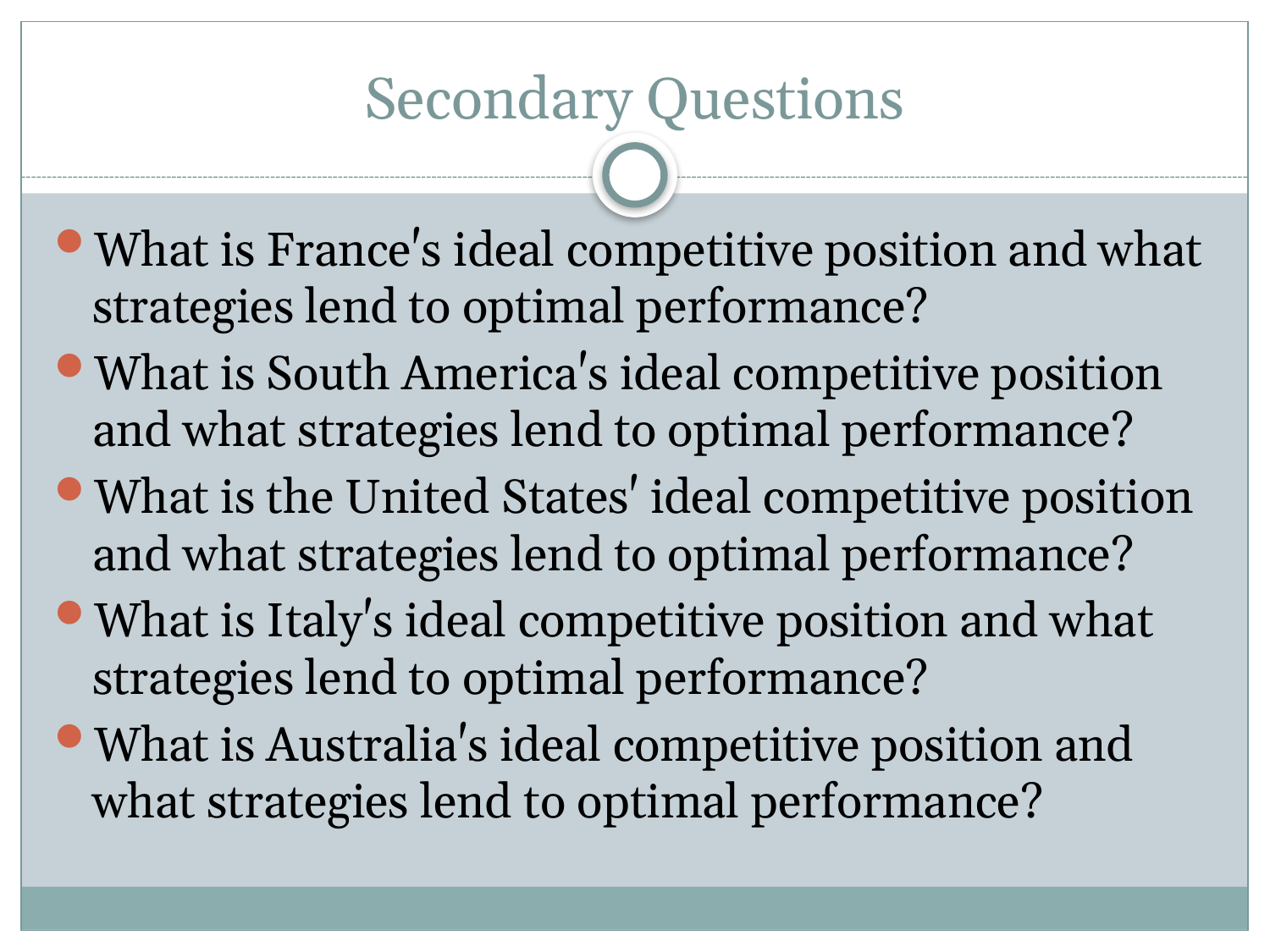

# Secondary Questions
What is France's ideal competitive position and what strategies lend to optimal performance?
What is South America's ideal competitive position and what strategies lend to optimal performance?
What is the United States' ideal competitive position and what strategies lend to optimal performance?
What is Italy's ideal competitive position and what strategies lend to optimal performance?
What is Australia's ideal competitive position and what strategies lend to optimal performance?